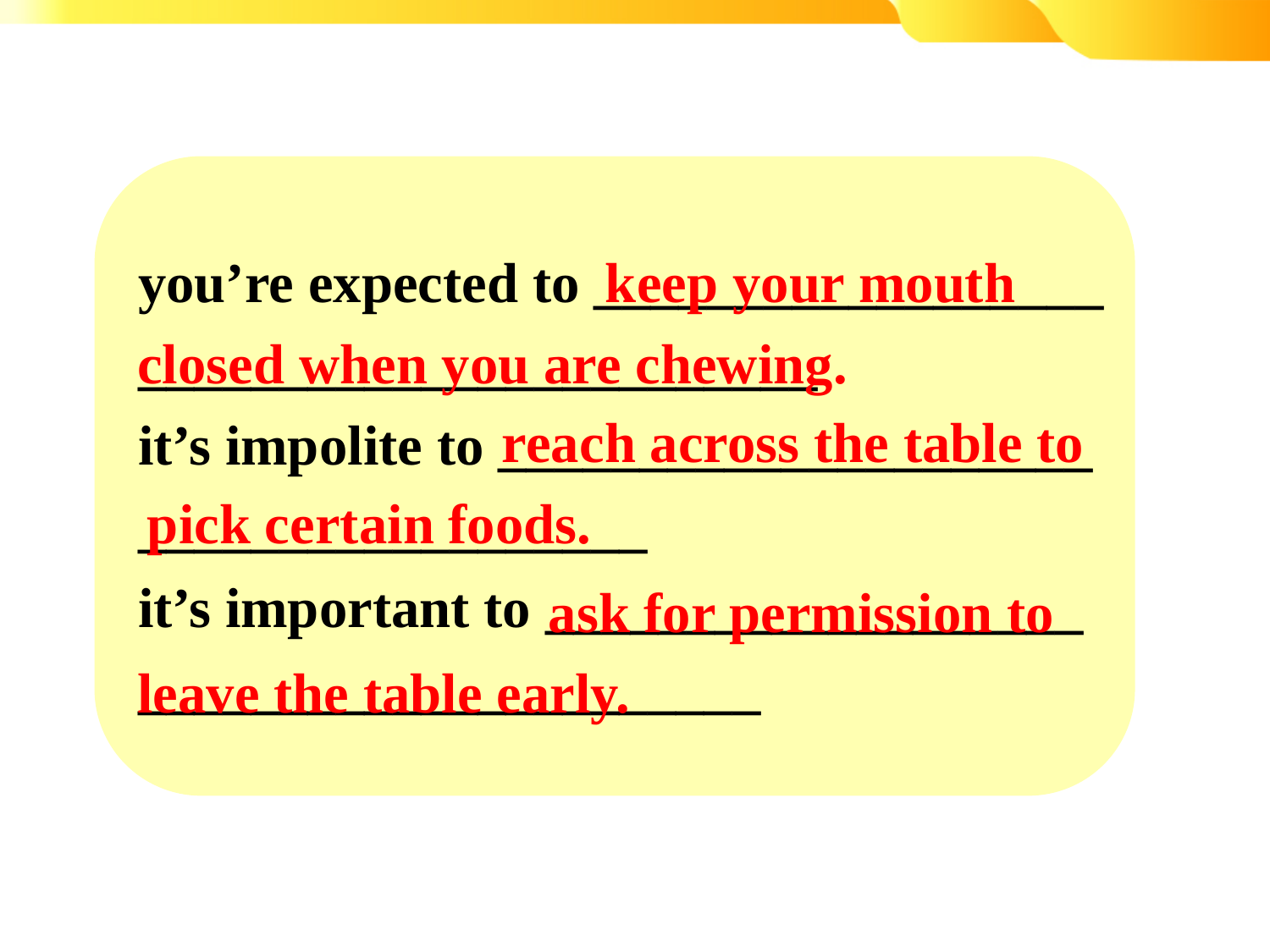

you’re expected to __________________
________________________
it’s impolite to _____________________
__________________
it’s important to ___________________
______________________
                                 keep your mouth closed when you are chewing.
                         reach across the table to pick certain foods.
                             ask for permission to leave the table early.